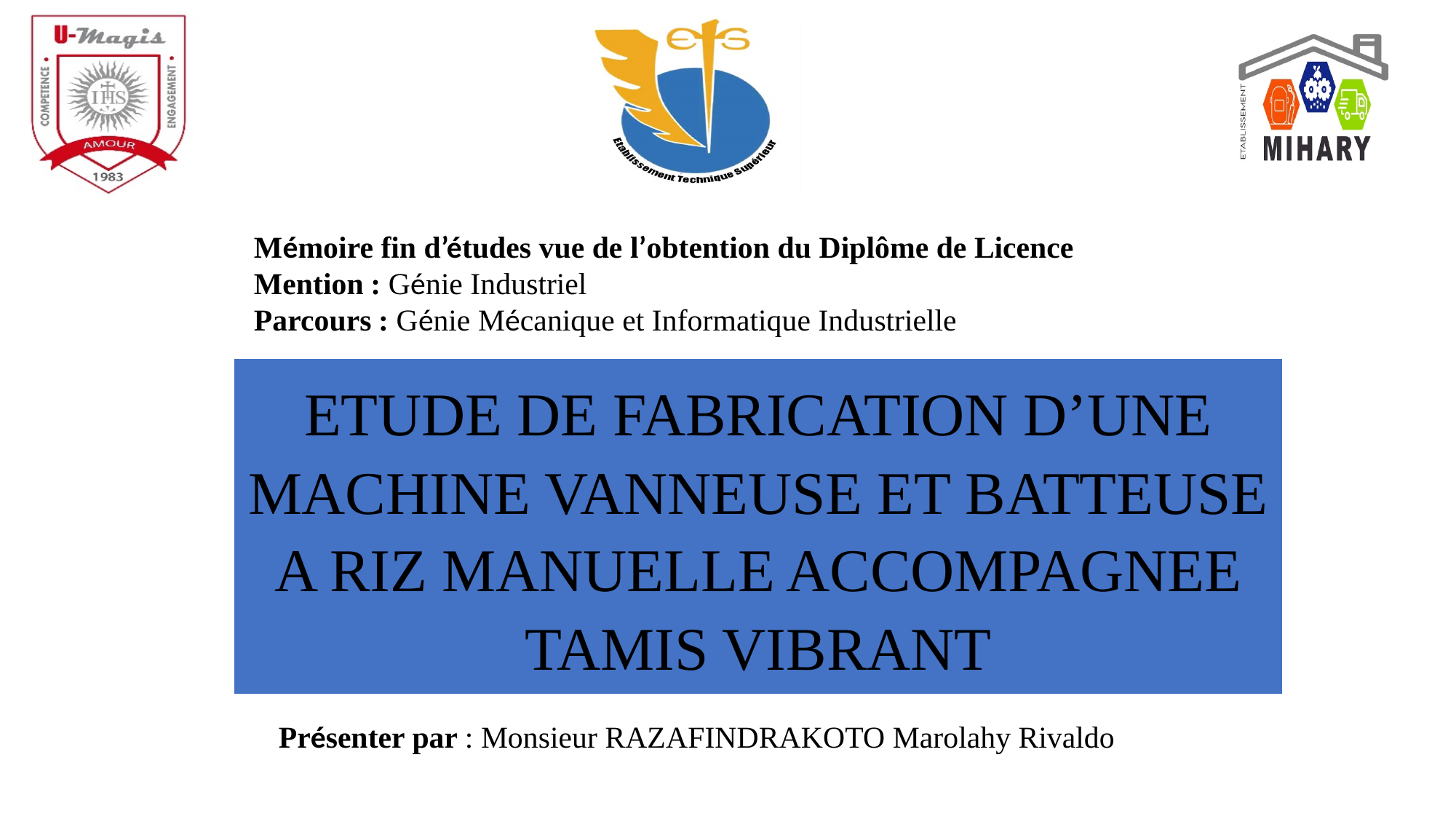

Mémoire fin d’études vue de l’obtention du Diplôme de Licence
Mention : Génie Industriel
Parcours : Génie Mécanique et Informatique Industrielle

ETUDE DE FABRICATION D’UNE MACHINE VANNEUSE ET BATTEUSE A RIZ MANUELLE ACCOMPAGNEE TAMIS VIBRANT

Présenter par : Monsieur RAZAFINDRAKOTO Marolahy Rivaldo